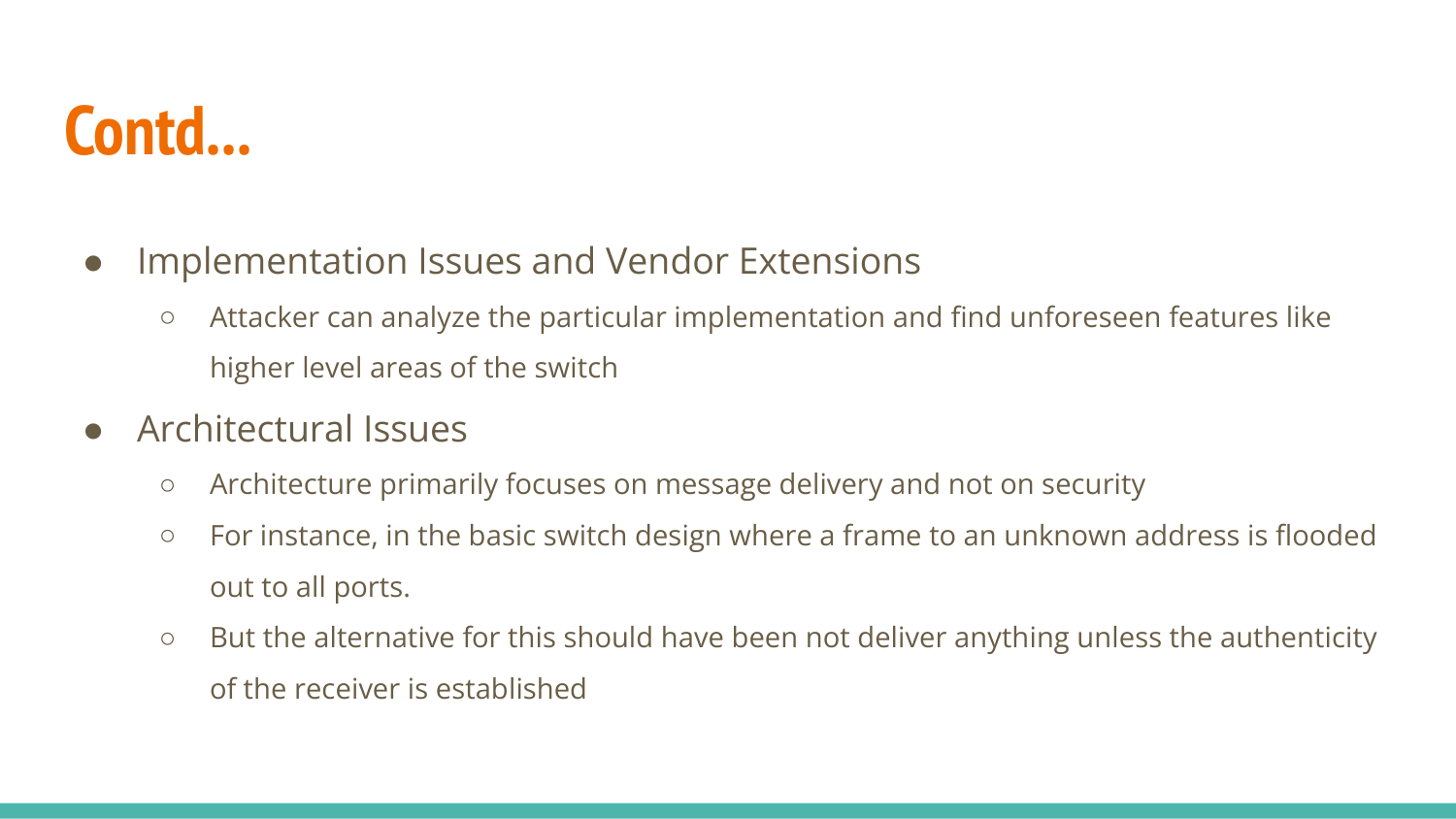

# Contd...
Implementation Issues and Vendor Extensions
Attacker can analyze the particular implementation and find unforeseen features like higher level areas of the switch
Architectural Issues
Architecture primarily focuses on message delivery and not on security
For instance, in the basic switch design where a frame to an unknown address is flooded out to all ports.
But the alternative for this should have been not deliver anything unless the authenticity of the receiver is established